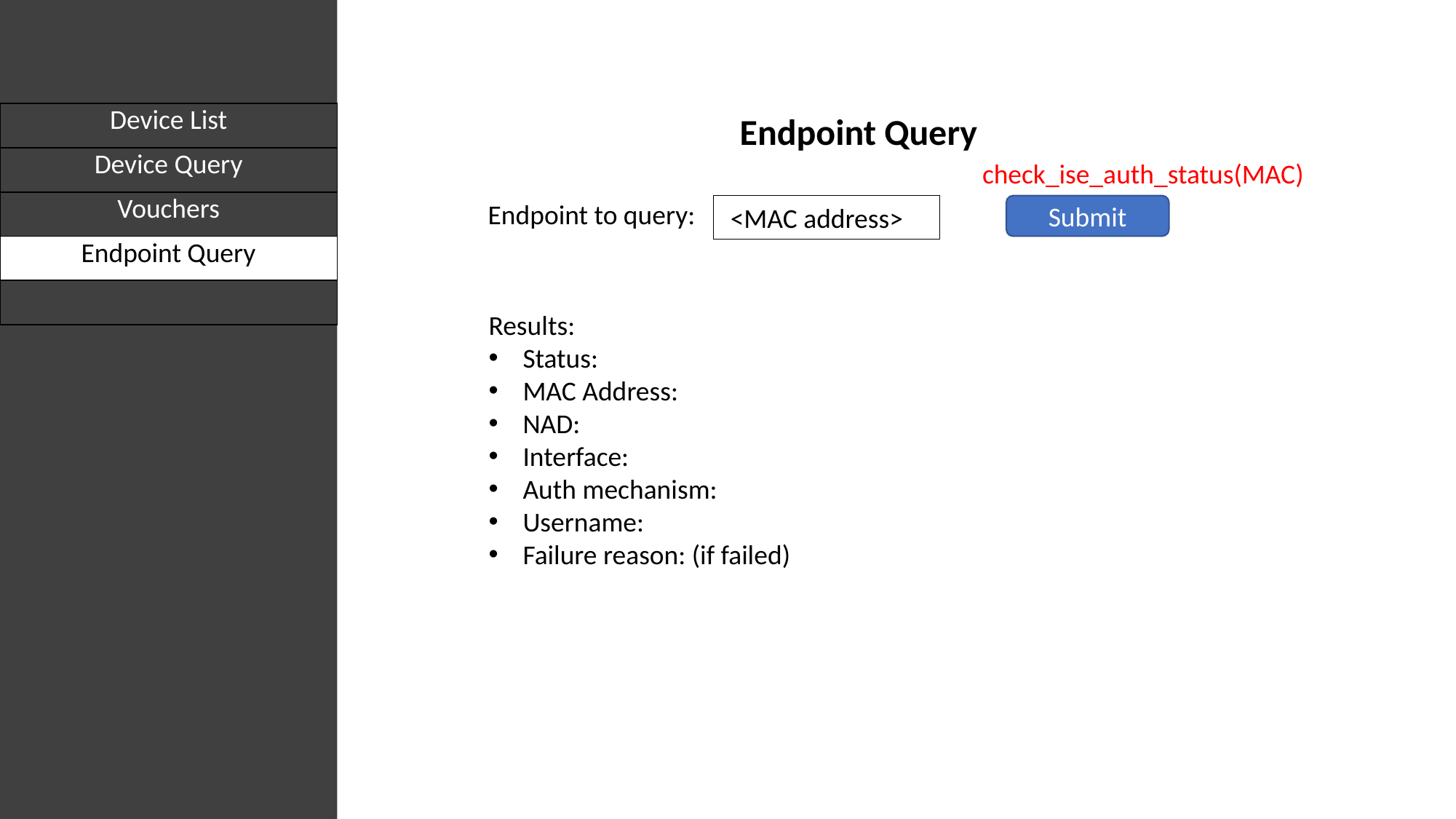

| Device List |
| --- |
| Device Query |
| Vouchers |
| Endpoint Query |
|  |
Endpoint Query
check_ise_auth_status(MAC)
Endpoint to query:
 <MAC address>
Submit
Results:
Status:
MAC Address:
NAD:
Interface:
Auth mechanism:
Username:
Failure reason: (if failed)